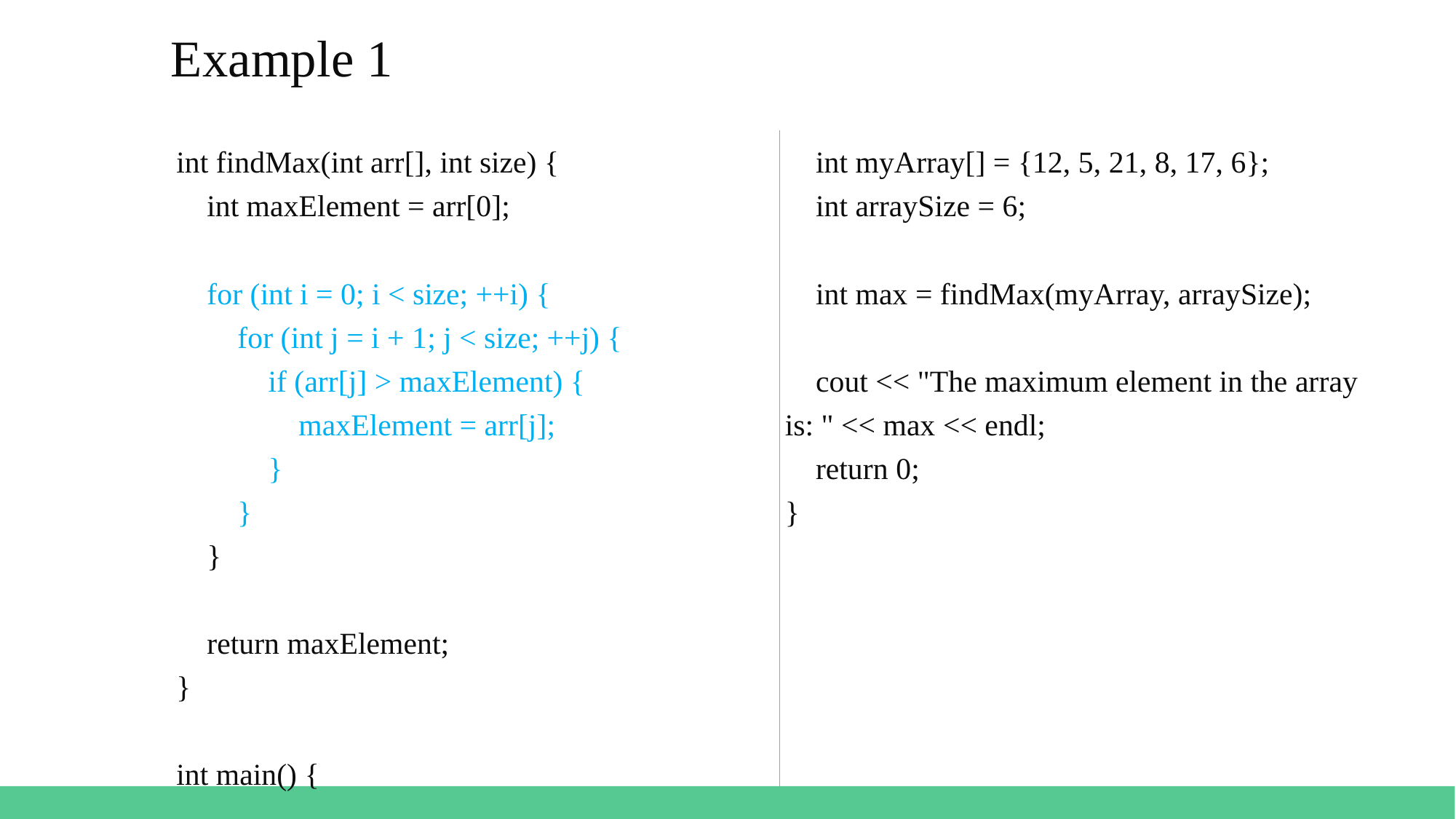

# Example 1
int findMax(int arr[], int size) {
    int maxElement = arr[0];

    for (int i = 0; i < size; ++i) {
        for (int j = i + 1; j < size; ++j) {
            if (arr[j] > maxElement) {
                maxElement = arr[j];
            }
        }
    }

    return maxElement;
}

int main() {
    int myArray[] = {12, 5, 21, 8, 17, 6};
    int arraySize = 6;

    int max = findMax(myArray, arraySize);

    cout << "The maximum element in the array is: " << max << endl;
    return 0;
}